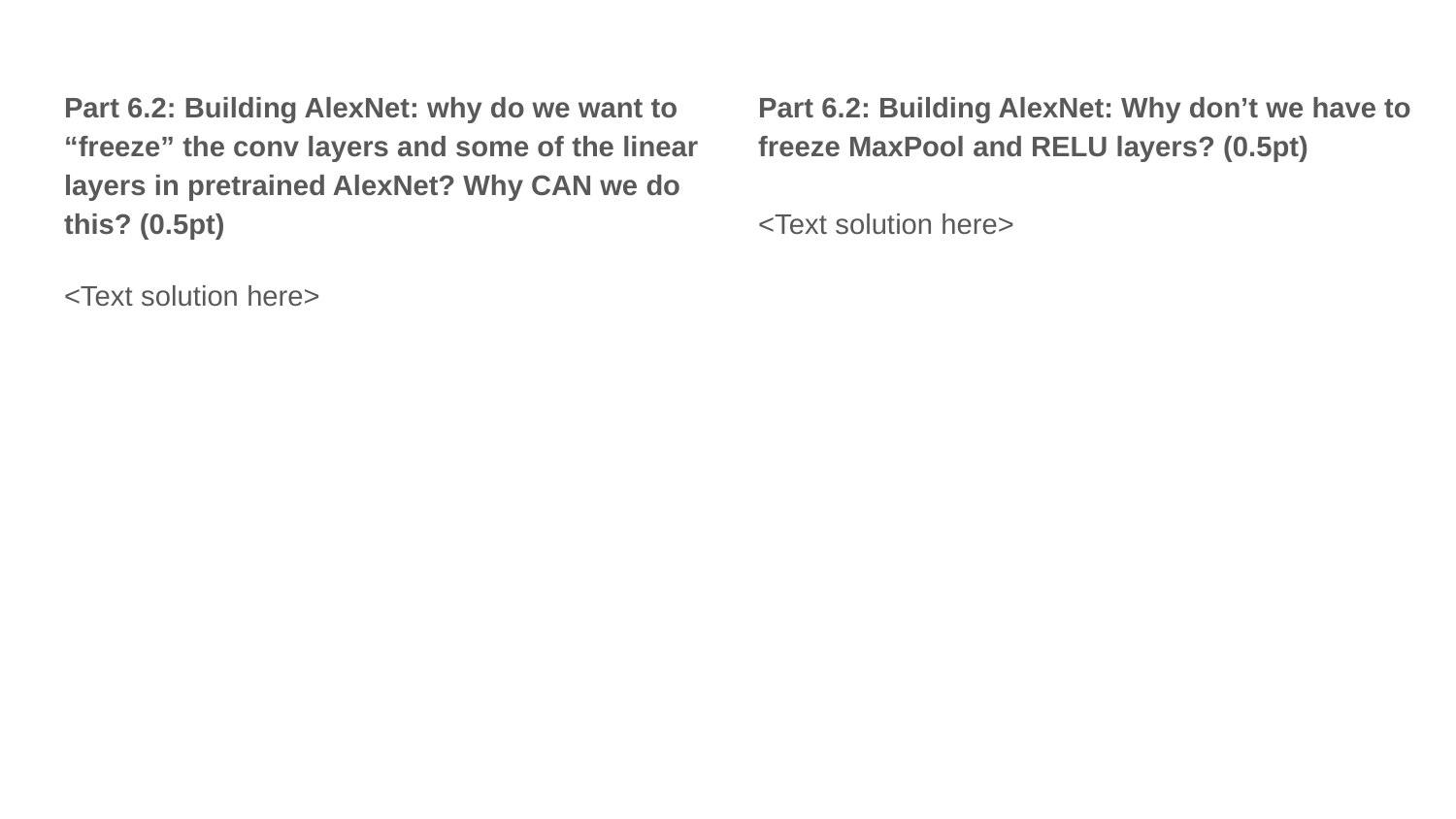

Part 6.2: Building AlexNet: why do we want to “freeze” the conv layers and some of the linear layers in pretrained AlexNet? Why CAN we do this? (0.5pt)
<Text solution here>
Part 6.2: Building AlexNet: Why don’t we have to freeze MaxPool and RELU layers? (0.5pt)

<Text solution here>